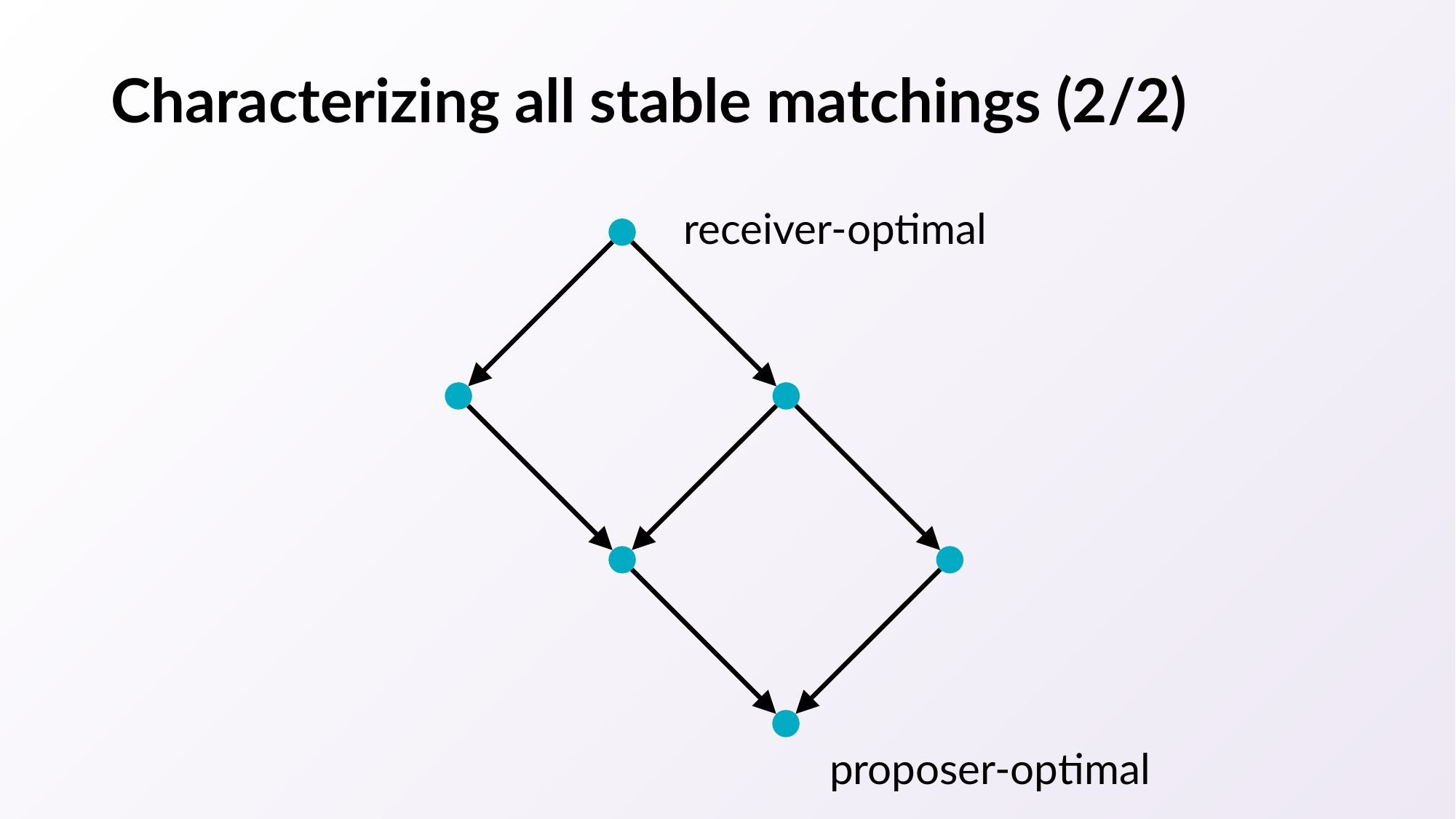

# Characterizing all stable matchings (2/2)
receiver-optimal

proposer-optimal